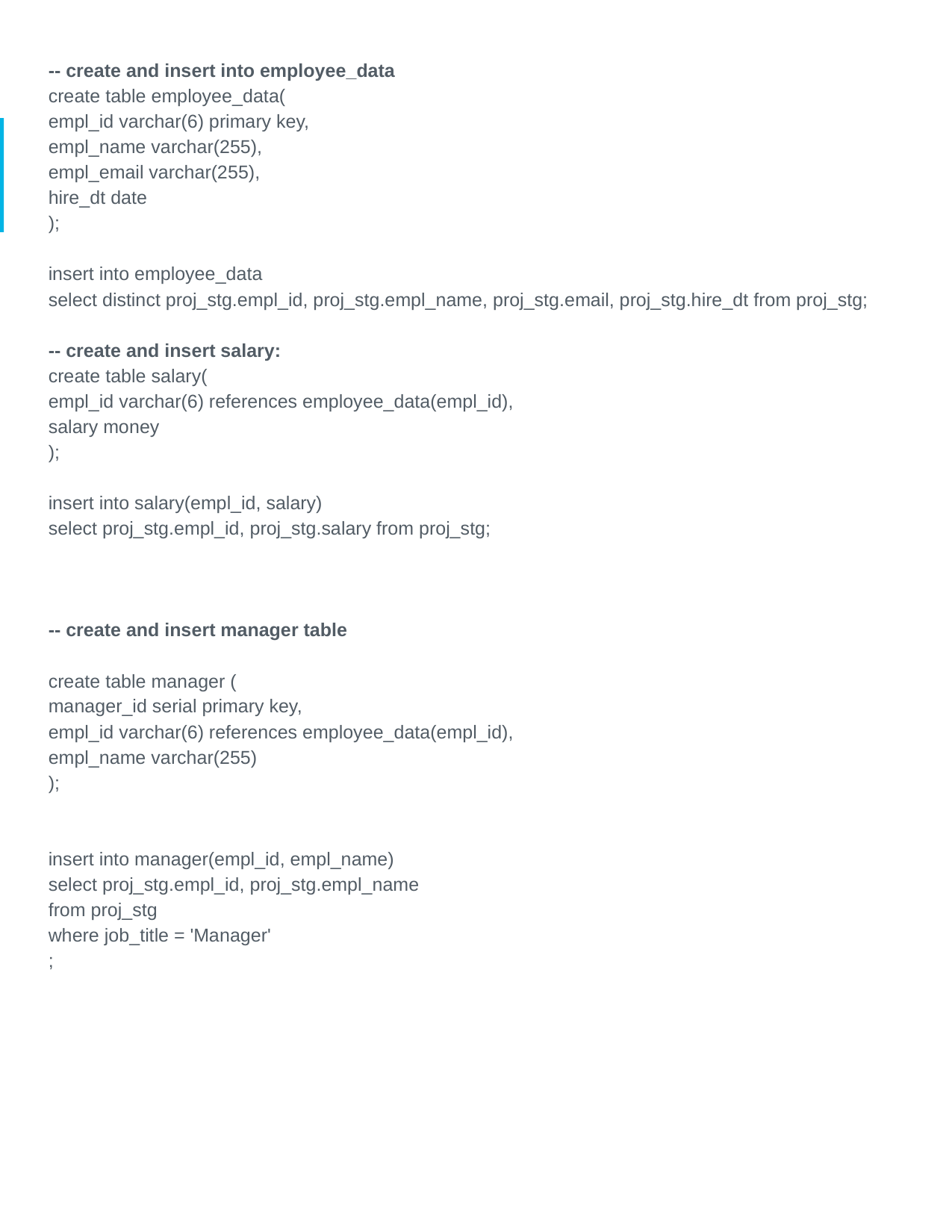

-- create and insert into employee_data
create table employee_data(
empl_id varchar(6) primary key,
empl_name varchar(255),
empl_email varchar(255),
hire_dt date
);

insert into employee_data
select distinct proj_stg.empl_id, proj_stg.empl_name, proj_stg.email, proj_stg.hire_dt from proj_stg;

-- create and insert salary:
create table salary(
empl_id varchar(6) references employee_data(empl_id),
salary money
);

insert into salary(empl_id, salary)
select proj_stg.empl_id, proj_stg.salary from proj_stg;

-- create and insert manager table

create table manager (
manager_id serial primary key,
empl_id varchar(6) references employee_data(empl_id),
empl_name varchar(255)
);

insert into manager(empl_id, empl_name)
select proj_stg.empl_id, proj_stg.empl_name
from proj_stg
where job_title = 'Manager'
;